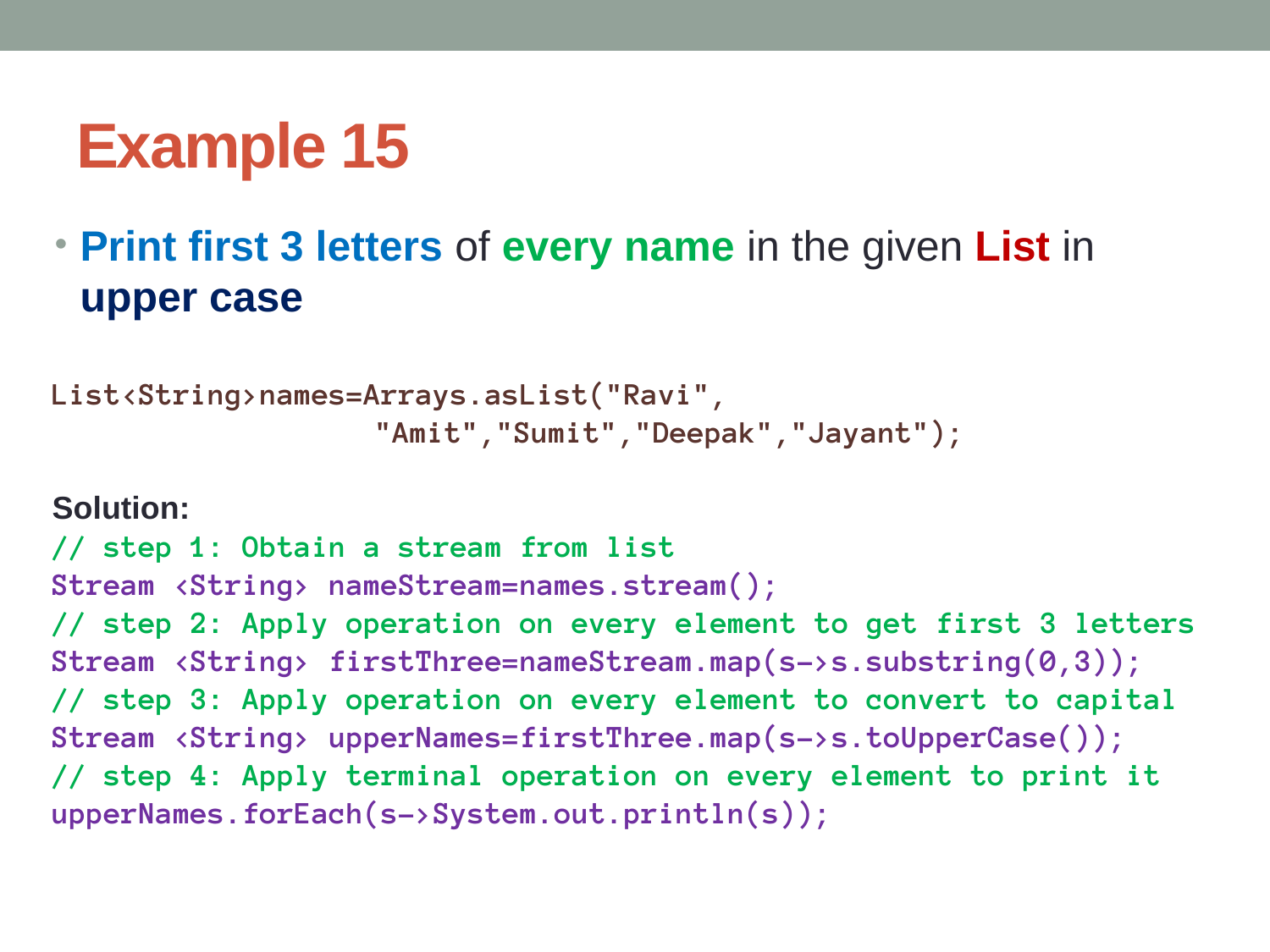

# Example 15
Print first 3 letters of every name in the given List in upper case

List<String>names=Arrays.asList("Ravi",
		    "Amit","Sumit","Deepak","Jayant");

Solution:
// step 1: Obtain a stream from list
Stream <String> nameStream=names.stream();
// step 2: Apply operation on every element to get first 3 letters
Stream <String> firstThree=nameStream.map(s->s.substring(0,3));
// step 3: Apply operation on every element to convert to capital
Stream <String> upperNames=firstThree.map(s->s.toUpperCase());
// step 4: Apply terminal operation on every element to print it
upperNames.forEach(s->System.out.println(s));